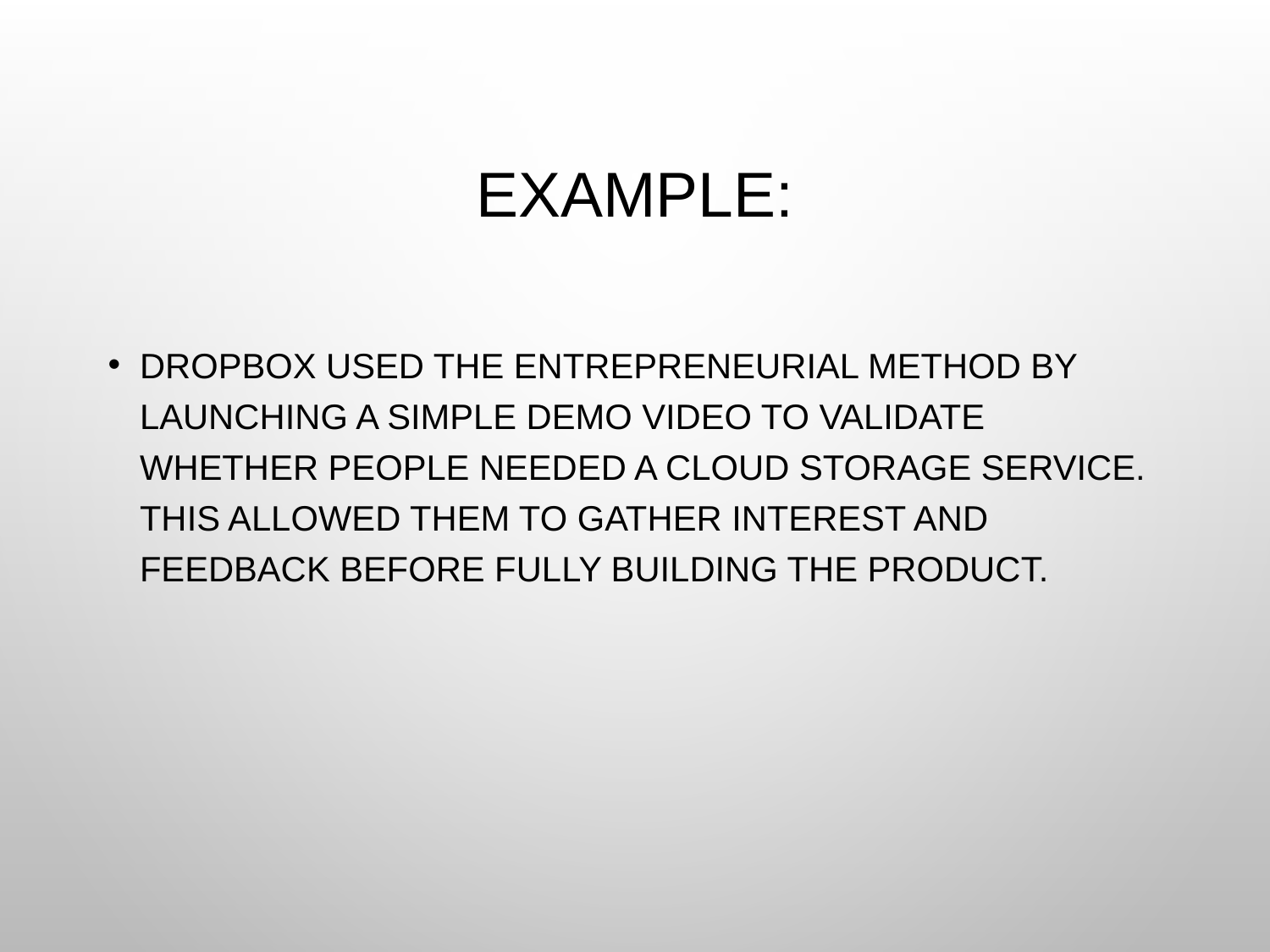

# Example:
Dropbox used the entrepreneurial method by launching a simple demo video to validate whether people needed a cloud storage service. This allowed them to gather interest and feedback before fully building the product.